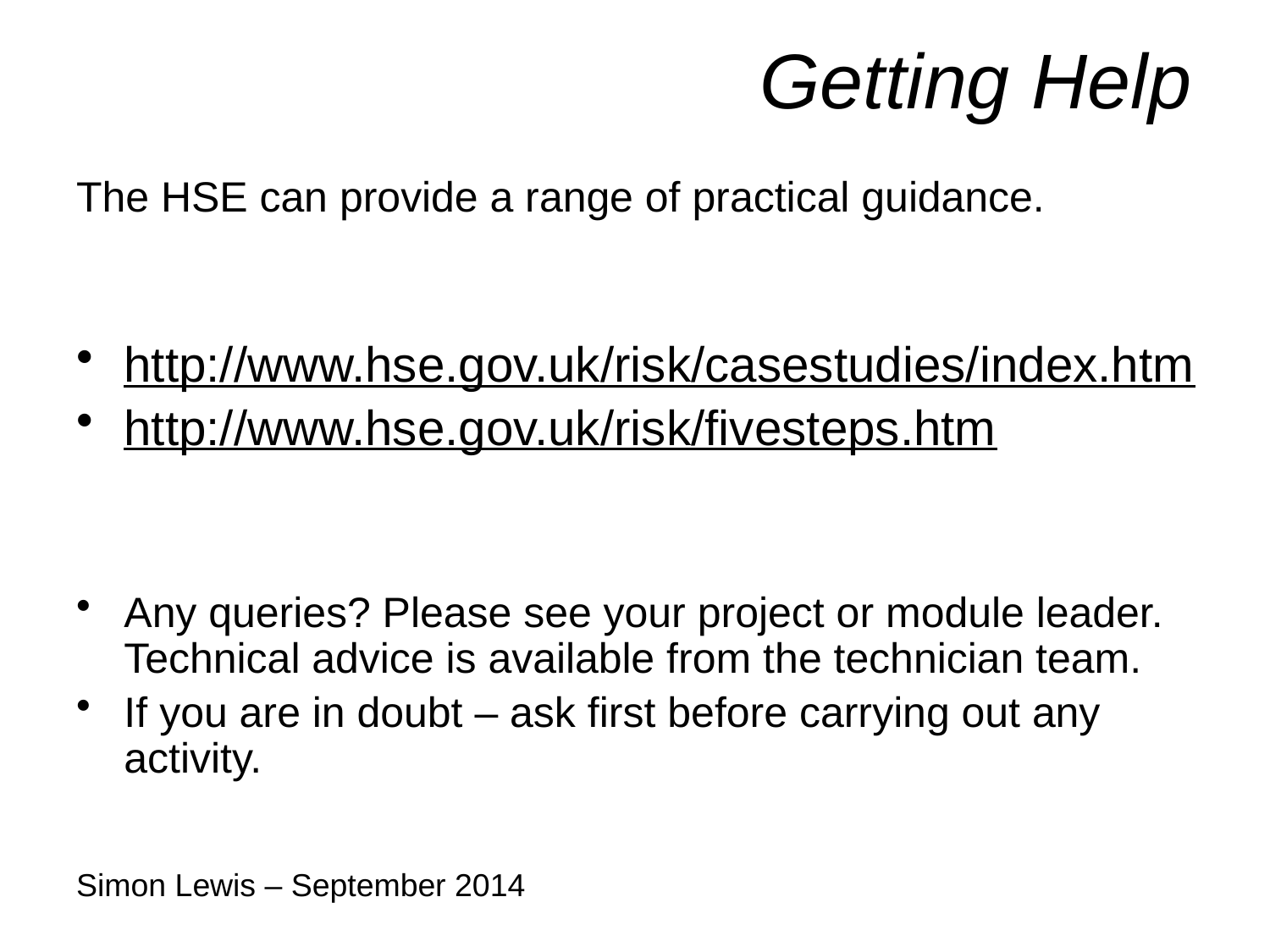

# Getting Help
The HSE can provide a range of practical guidance.

http://www.hse.gov.uk/risk/casestudies/index.htm
http://www.hse.gov.uk/risk/fivesteps.htm

Any queries? Please see your project or module leader. Technical advice is available from the technician team.
If you are in doubt – ask first before carrying out any activity.

Simon Lewis – September 2014